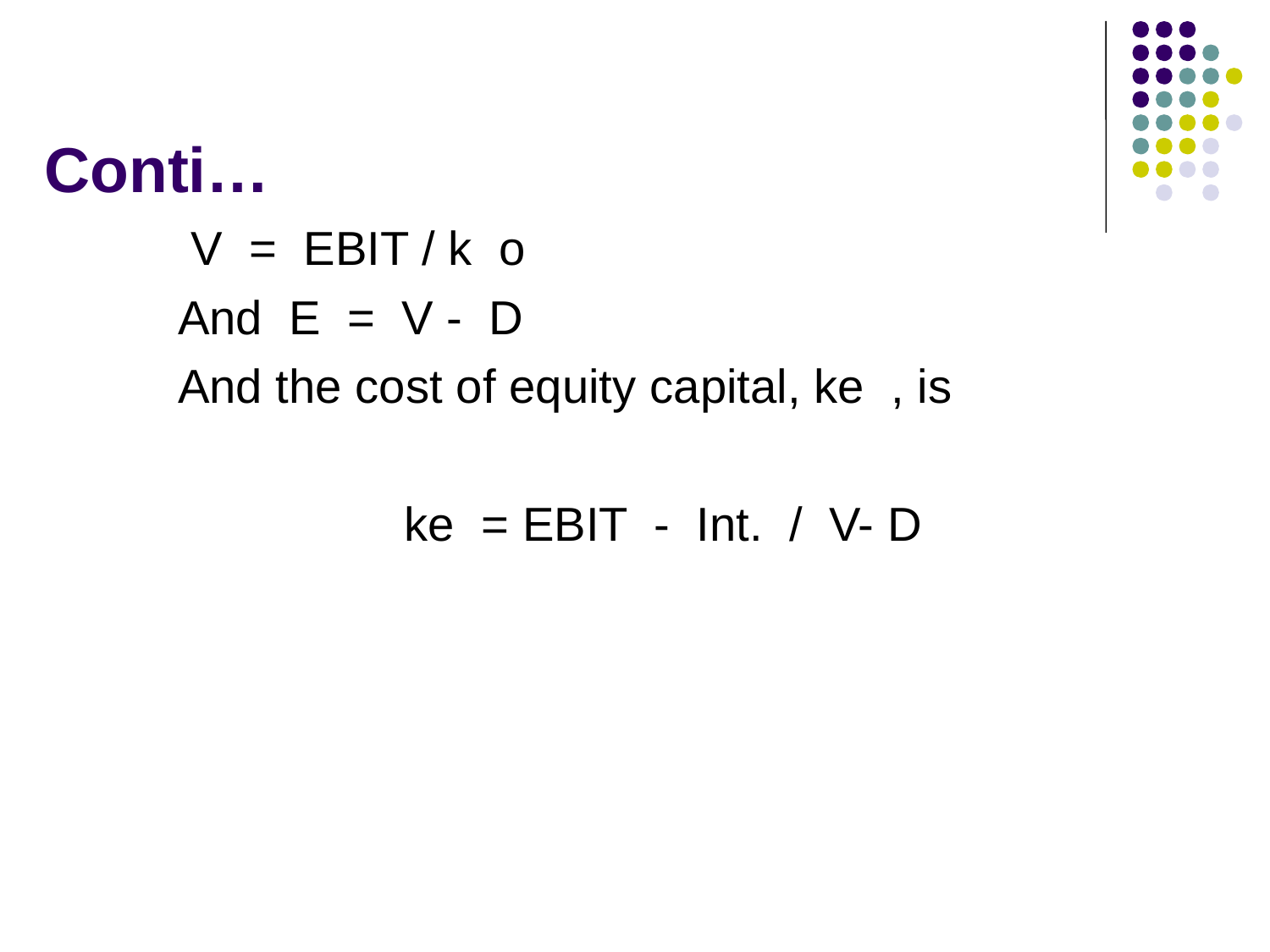

# Conti…
 V  =  EBIT / k  o
And  E  =  V -  D
And the cost of equity capital, ke  , is

                 ke  = EBIT  -  Int.  /  V- D